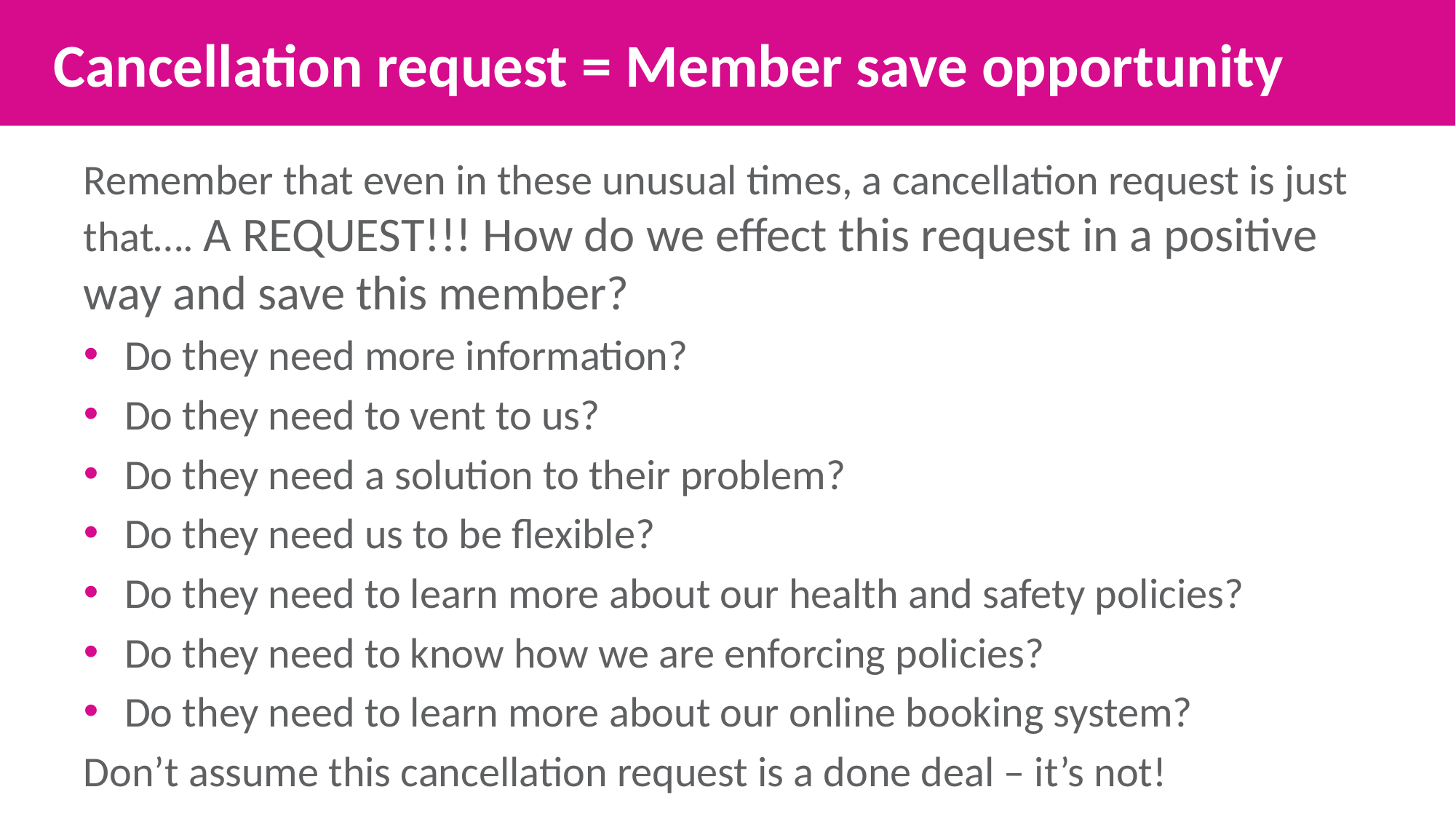

Cancellation request = Member save opportunity
Remember that even in these unusual times, a cancellation request is just that…. A REQUEST!!! How do we effect this request in a positive way and save this member?
Do they need more information?
Do they need to vent to us?
Do they need a solution to their problem?
Do they need us to be flexible?
Do they need to learn more about our health and safety policies?
Do they need to know how we are enforcing policies?
Do they need to learn more about our online booking system?
Don’t assume this cancellation request is a done deal – it’s not!